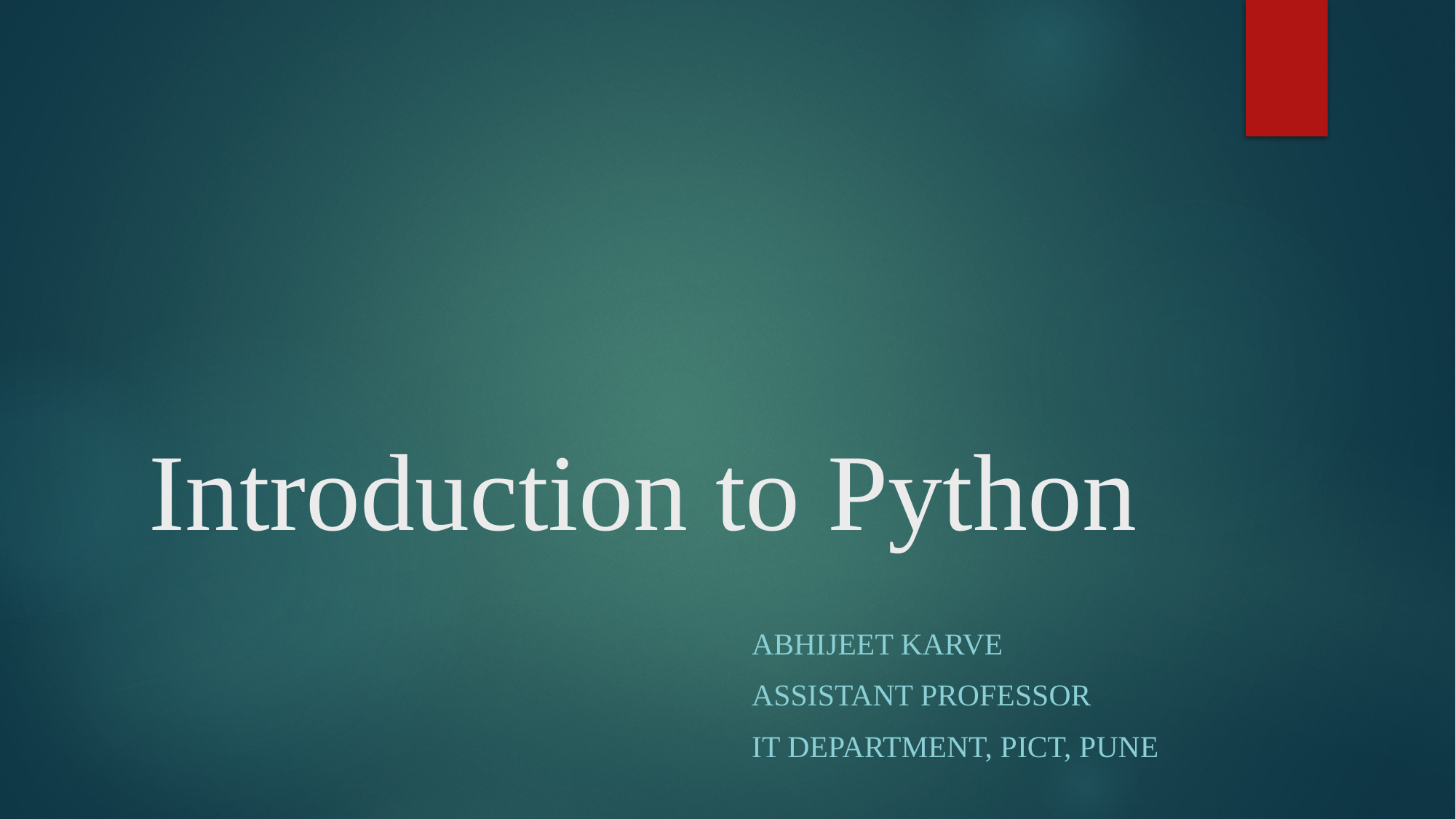

# Introduction to Python
Abhijeet Karve
Assistant Professor
IT Department, PICT, Pune